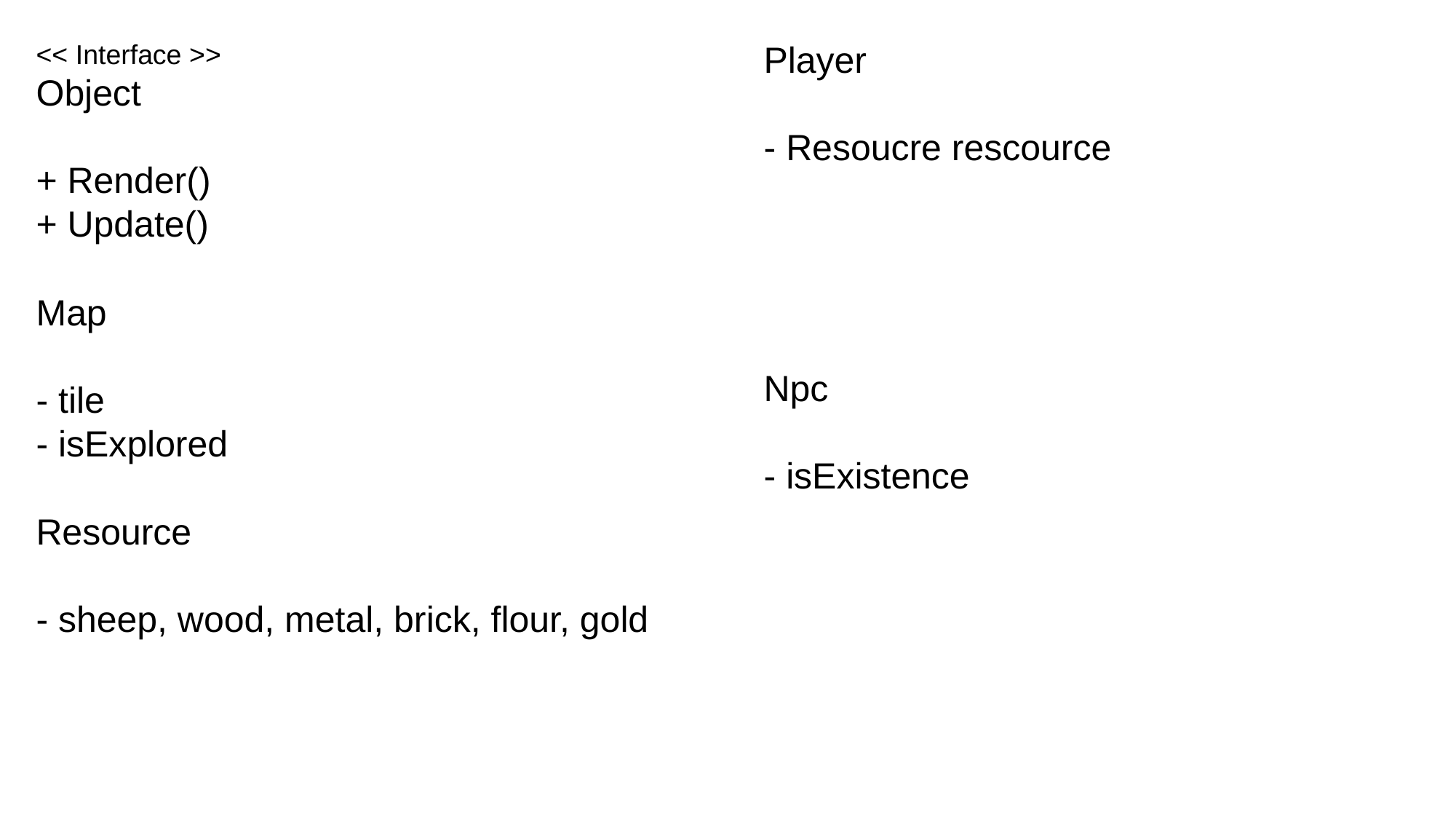

<< Interface >>
Object

+ Render()
+ Update()
Player

- Resoucre rescource
Map

- tile
- isExplored
Npc

- isExistence
Resource

- sheep, wood, metal, brick, flour, gold